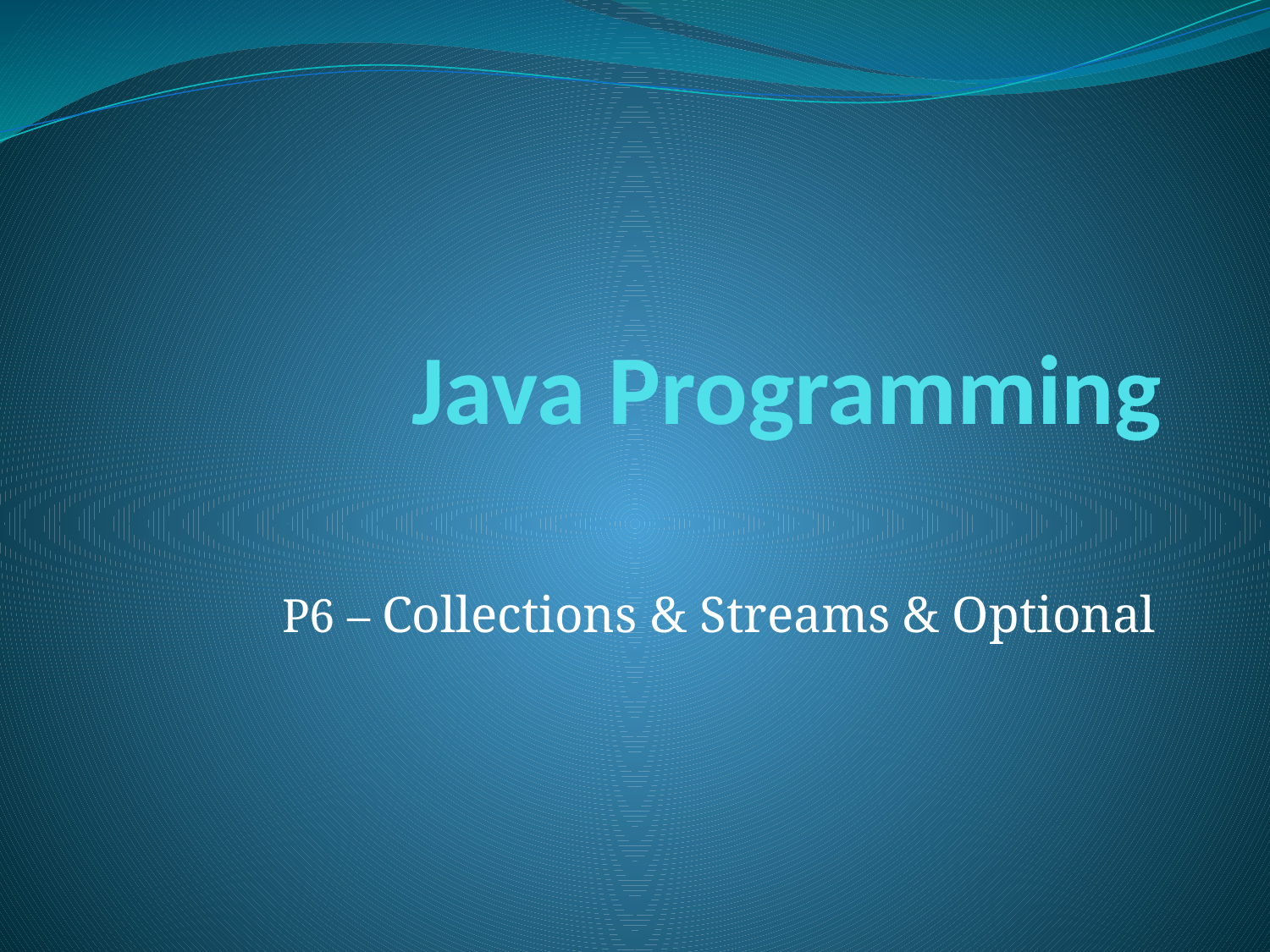

# Java Programming

P6 – Collections & Streams & Optional